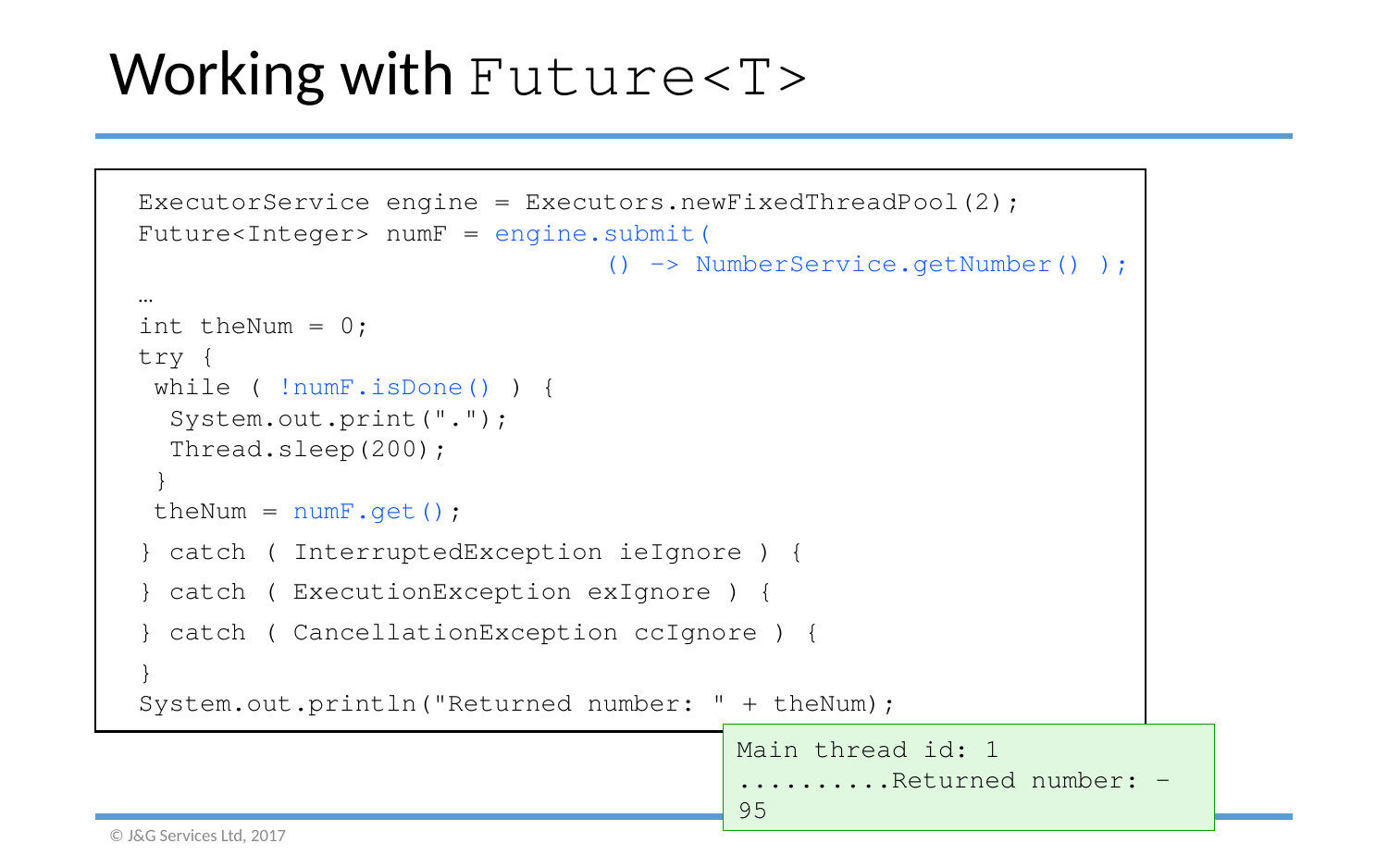

# Working with Future<T>
 ExecutorService engine = Executors.newFixedThreadPool(2);
 Future<Integer> numF = engine.submit(
                               () -> NumberService.getNumber() );
 …
 int theNum = 0;
 try {
  while ( !numF.isDone() ) {
   System.out.print(".");
   Thread.sleep(200);
  }
  theNum = numF.get();
 } catch ( InterruptedException ieIgnore ) {
 } catch ( ExecutionException exIgnore ) {
 } catch ( CancellationException ccIgnore ) {
 }
 System.out.println("Returned number: " + theNum);
Main thread id: 1
..........Returned number: -95